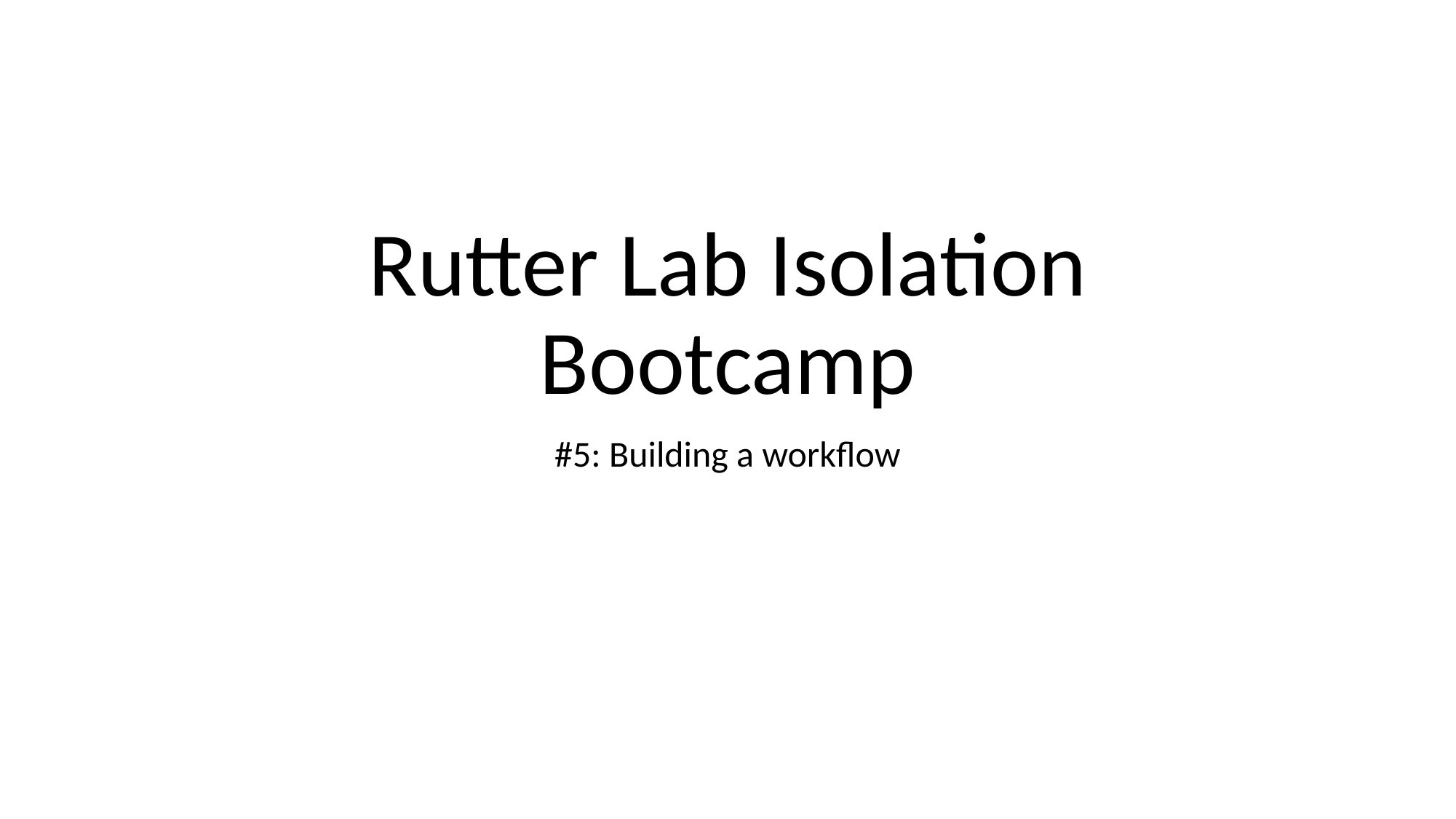

# Rutter Lab Isolation Bootcamp
#5: Building a workflow